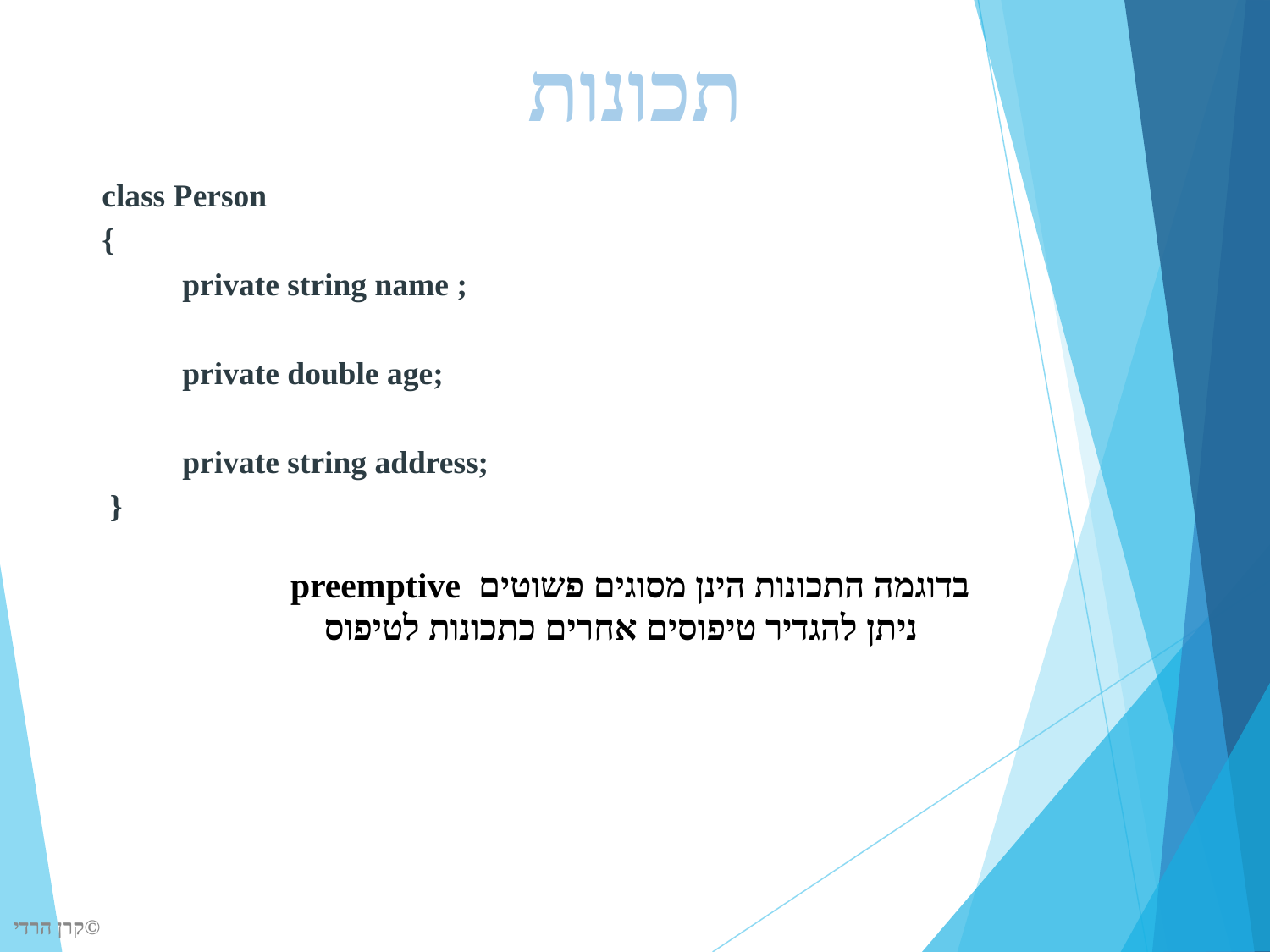

תכונות
class Person
{
          private string name ;

          private double age;

          private string address;
 }

בדוגמה התכונות הינן מסוגים פשוטים  preemptive
 ניתן להגדיר טיפוסים אחרים כתכונות לטיפוס
©קרן הרדי